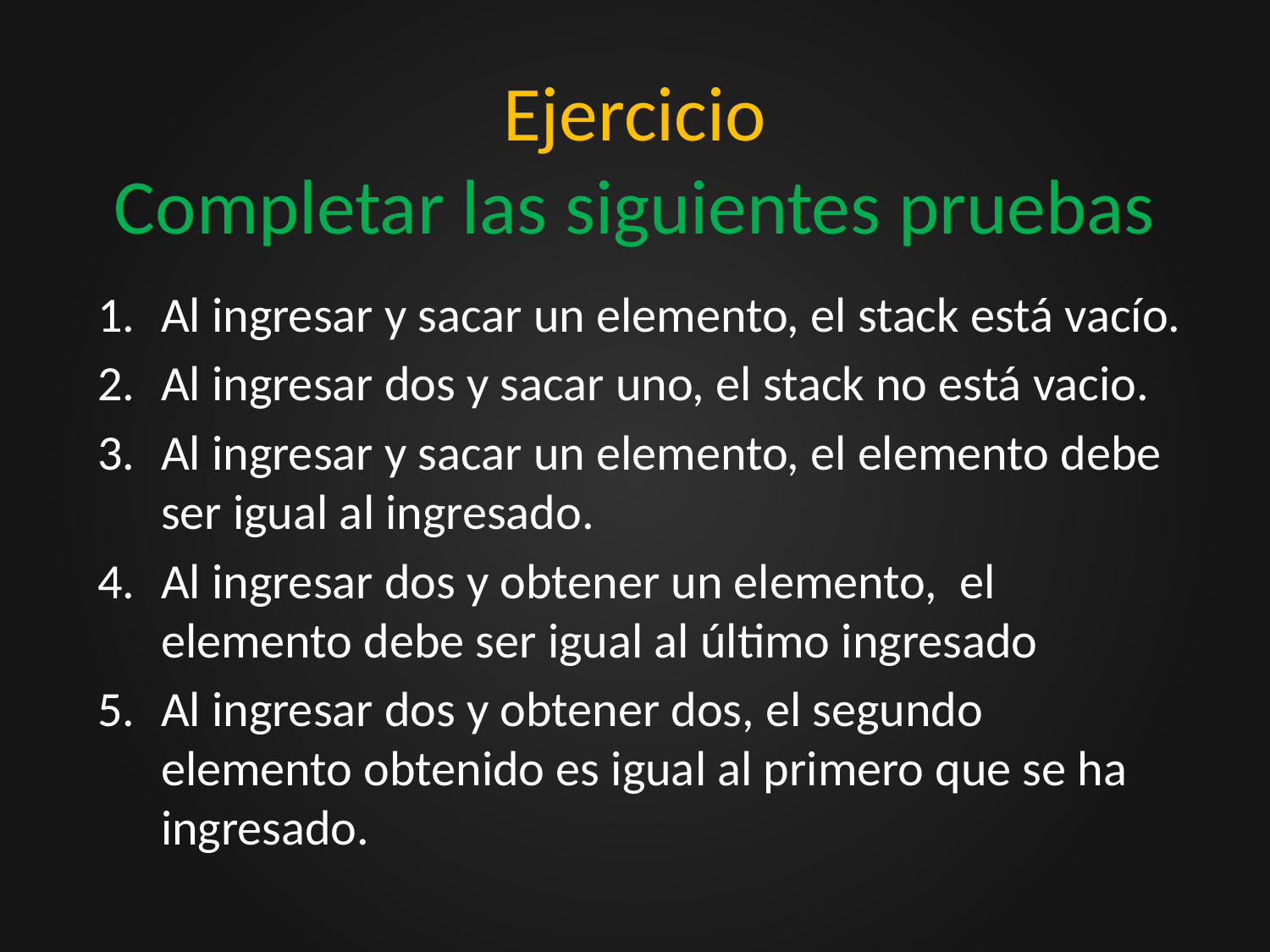

# Ejercicio Completar las siguientes pruebas
Al ingresar y sacar un elemento, el stack está vacío.
Al ingresar dos y sacar uno, el stack no está vacio.
Al ingresar y sacar un elemento, el elemento debe ser igual al ingresado.
Al ingresar dos y obtener un elemento,  el elemento debe ser igual al último ingresado
Al ingresar dos y obtener dos, el segundo elemento obtenido es igual al primero que se ha ingresado.